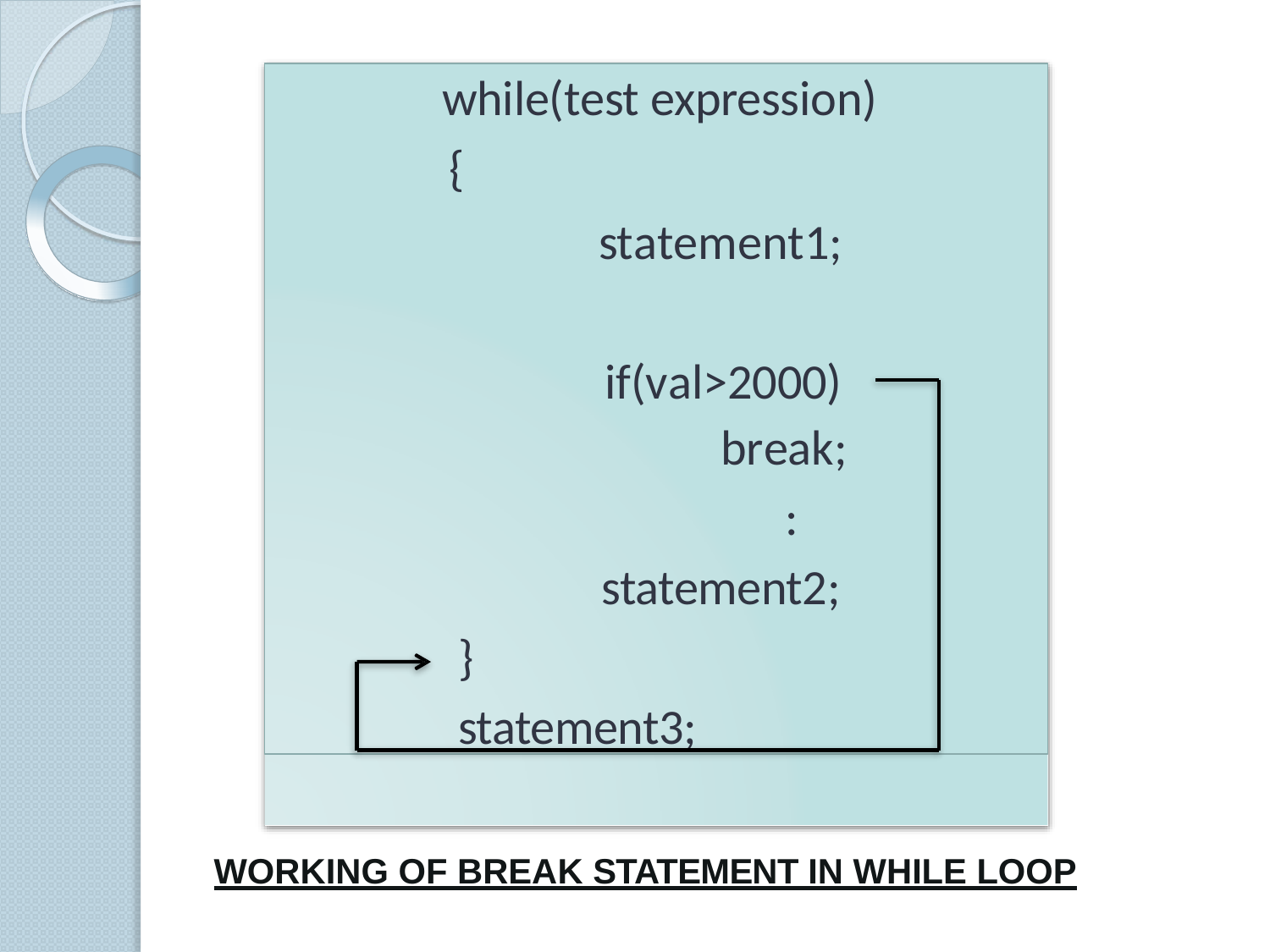

while(test expression)
{
statement1;  if(val>2000)
break;
:
statement2;
}
statement3;

WORKING OF BREAK STATEMENT IN WHILE LOOP